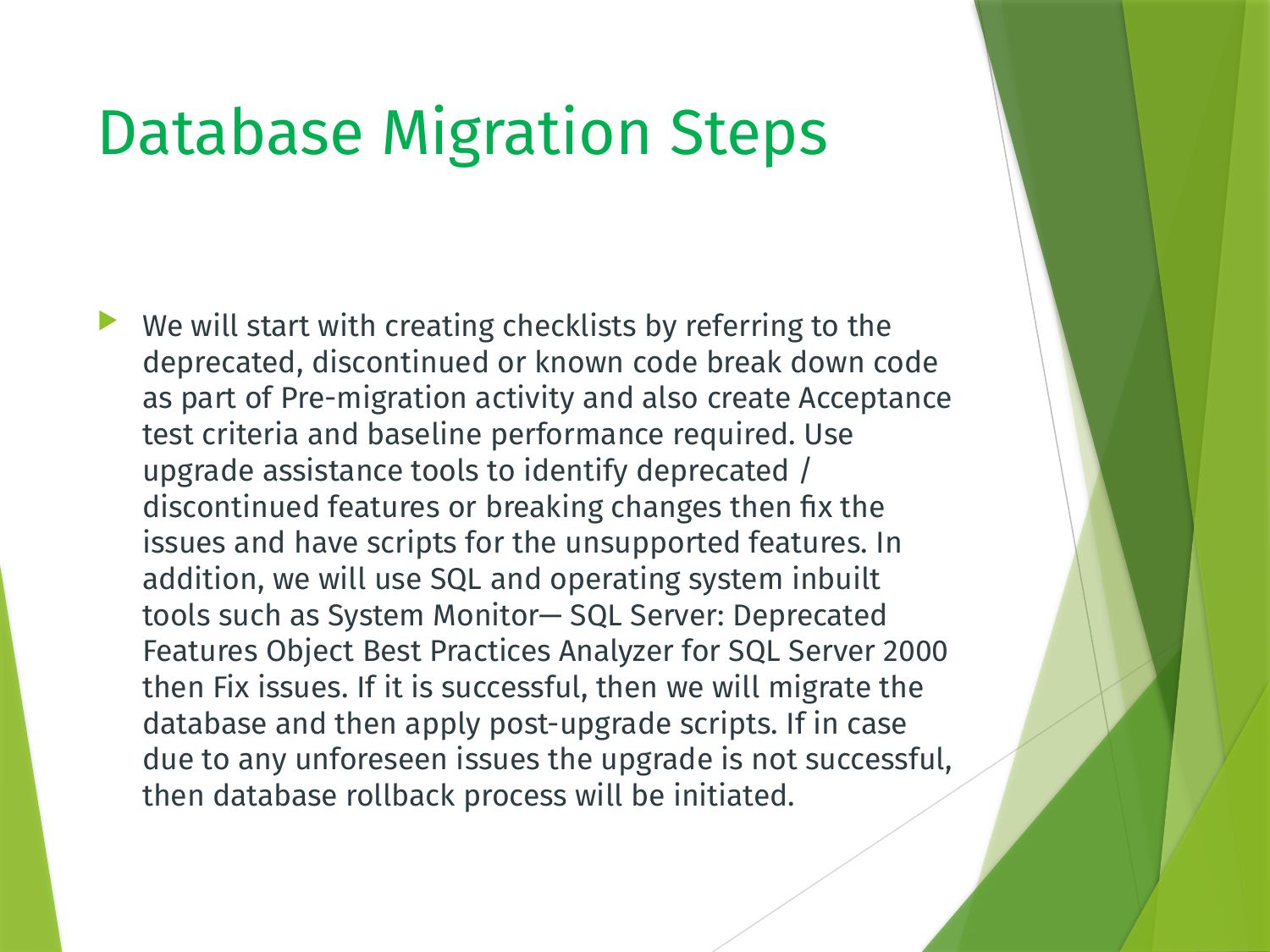

# Database Migration Steps
We will start with creating checklists by referring to the deprecated, discontinued or known code break down code as part of Pre-migration activity and also create Acceptance test criteria and baseline performance required. Use upgrade assistance tools to identify deprecated / discontinued features or breaking changes then fix the issues and have scripts for the unsupported features. In addition, we will use SQL and operating system inbuilt tools such as System Monitor— SQL Server: Deprecated Features Object Best Practices Analyzer for SQL Server 2000 then Fix issues. If it is successful, then we will migrate the database and then apply post-upgrade scripts. If in case due to any unforeseen issues the upgrade is not successful, then database rollback process will be initiated.